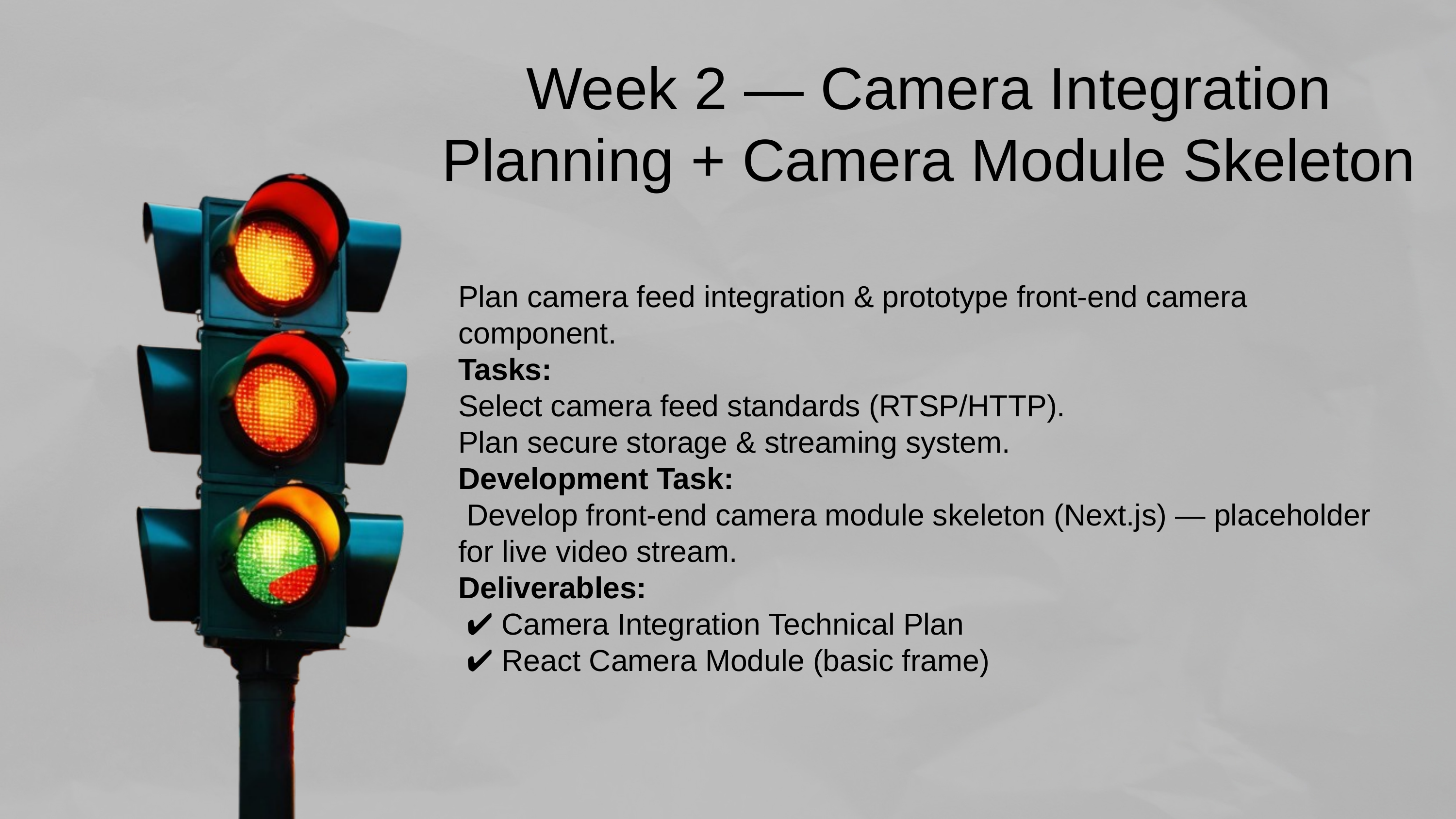

Week 2 — Camera Integration Planning + Camera Module Skeleton

Plan camera feed integration & prototype front-end camera component.
Tasks:
Select camera feed standards (RTSP/HTTP).
Plan secure storage & streaming system.
Development Task:
 Develop front-end camera module skeleton (Next.js) — placeholder for live video stream.
Deliverables:
 ✔️ Camera Integration Technical Plan
 ✔️ React Camera Module (basic frame)